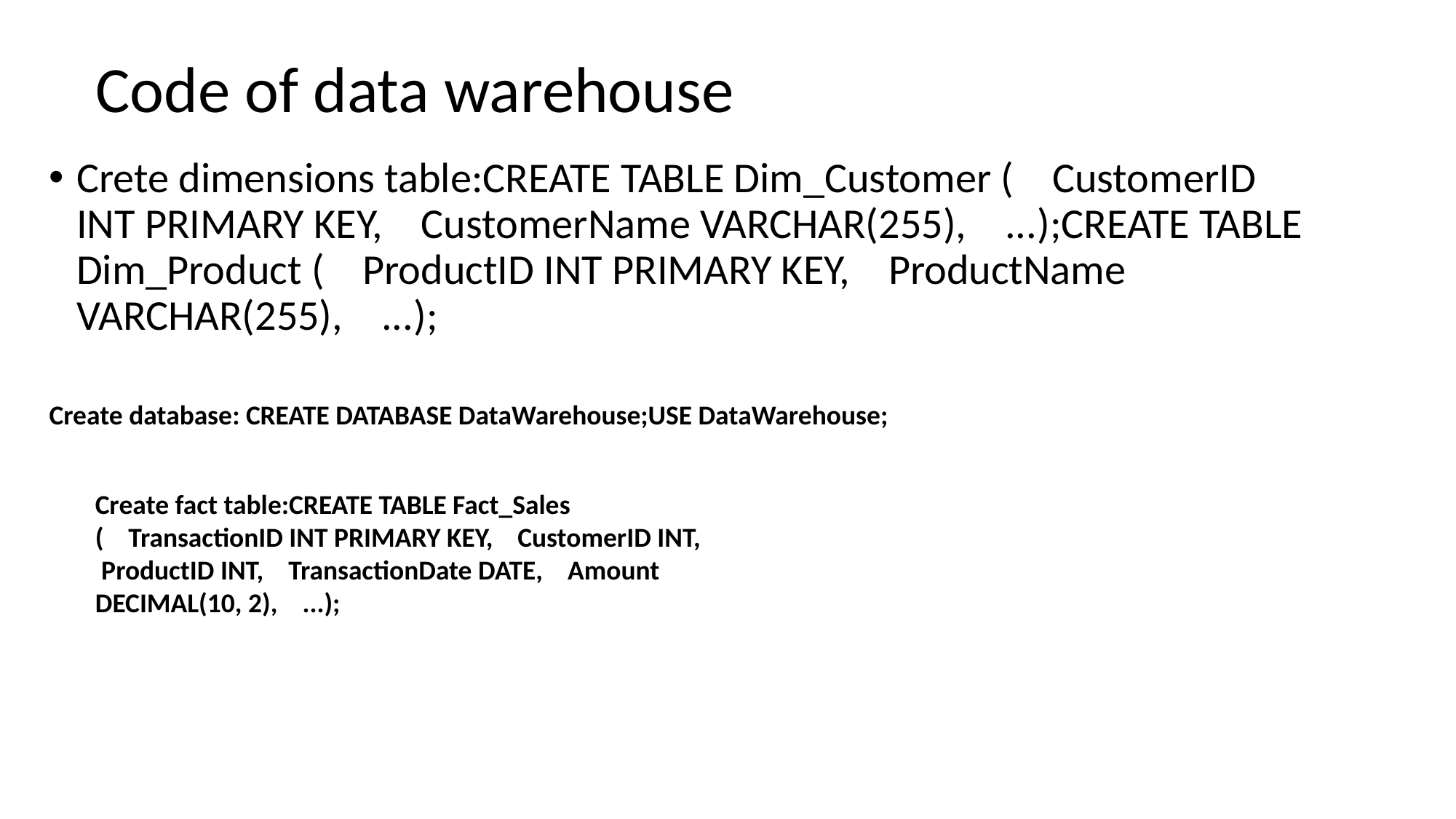

# Code of data warehouse
Crete dimensions table:CREATE TABLE Dim_Customer (    CustomerID INT PRIMARY KEY,    CustomerName VARCHAR(255),    ...);CREATE TABLE Dim_Product (    ProductID INT PRIMARY KEY,    ProductName VARCHAR(255),    ...);
Create database: CREATE DATABASE DataWarehouse;USE DataWarehouse;
Create fact table:CREATE TABLE Fact_Sales (    TransactionID INT PRIMARY KEY,    CustomerID INT,    ProductID INT,    TransactionDate DATE,    Amount DECIMAL(10, 2),    ...);